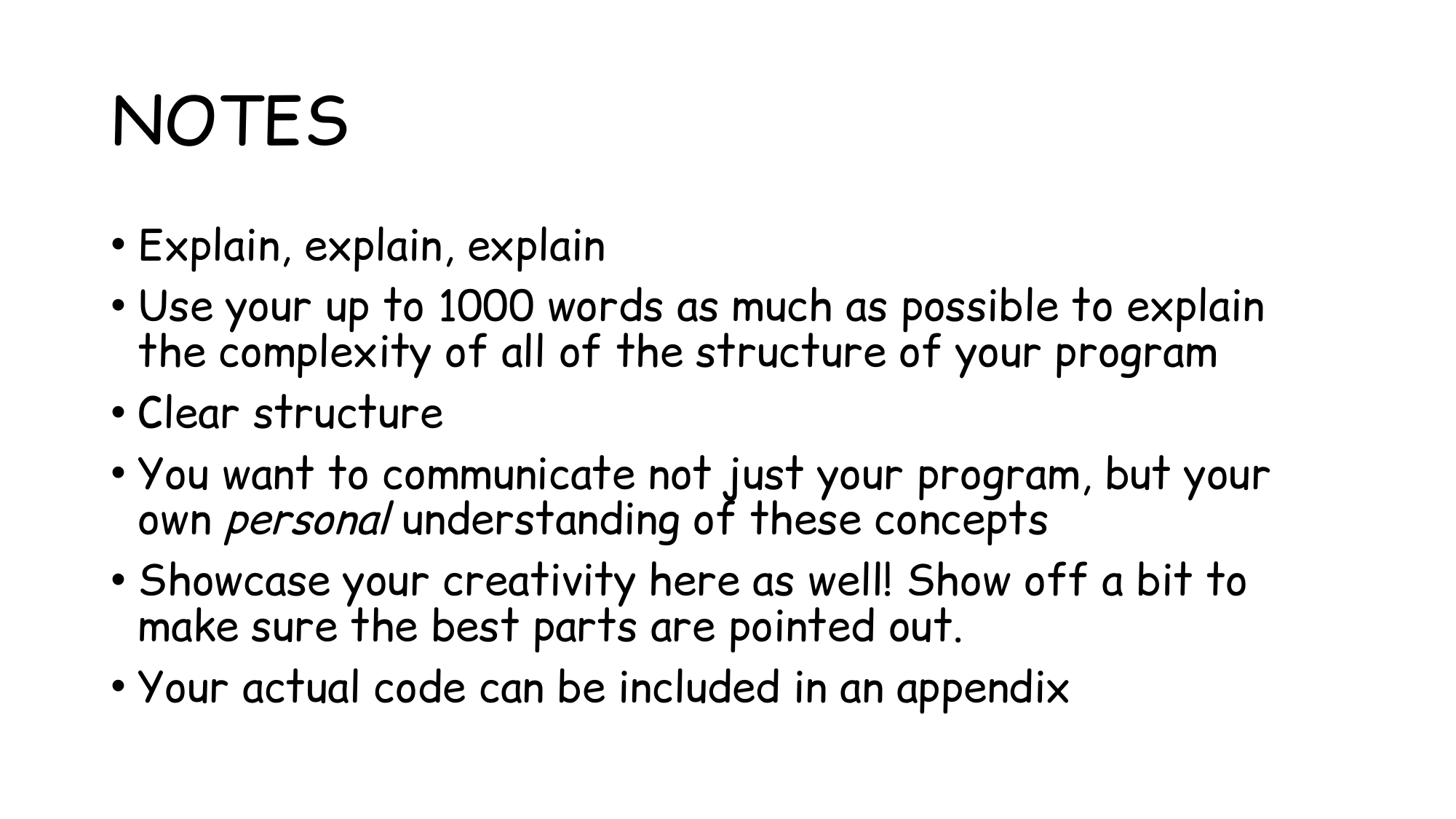

# NOTES
Explain, explain, explain
Use your up to 1000 words as much as possible to explain the complexity of all of the structure of your program
Clear structure
You want to communicate not just your program, but your own personal understanding of these concepts
Showcase your creativity here as well! Show off a bit to make sure the best parts are pointed out.
Your actual code can be included in an appendix